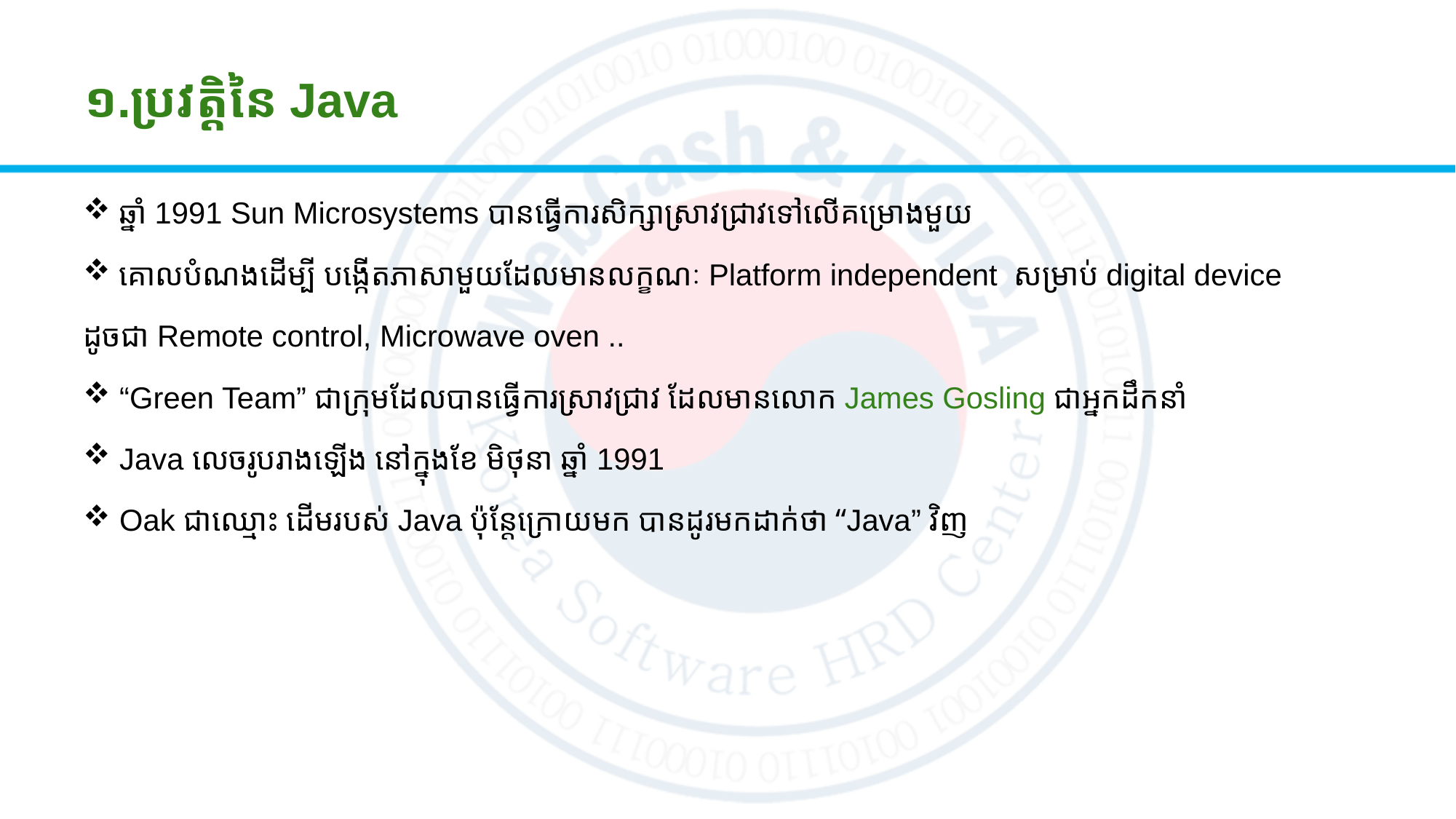

# ១.ប្រវត្តិនៃ Java
​ ឆ្នាំ 1991 Sun Microsystems បានធ្វើការសិក្សាស្រាវជ្រាវទៅលើគម្រោងមួយ
​ គោលបំណងដើម្បី បង្កើតភាសាមួយដែលមានលក្ខណៈ Platform independent ​ សម្រាប់ digital device
ដូចជា​​ Remote control, Microwave oven ..
 “Green Team” ជាក្រុម​ដែលបានធ្វើការ​ស្រាវជ្រាវ ដែលមាន​លោក​ James Gosling ជាអ្នកដឹកនាំ
​ Java លេចរូបរាងឡើង នៅក្នុងខែ មិថុនា ឆ្នាំ 1991
​​ Oak ជាឈ្មោះ ដើមរបស់​​ Java ប៉ុន្តែក្រោយមក​ បាន​ដូរមក​ដាក់ថា “Java” វិញ